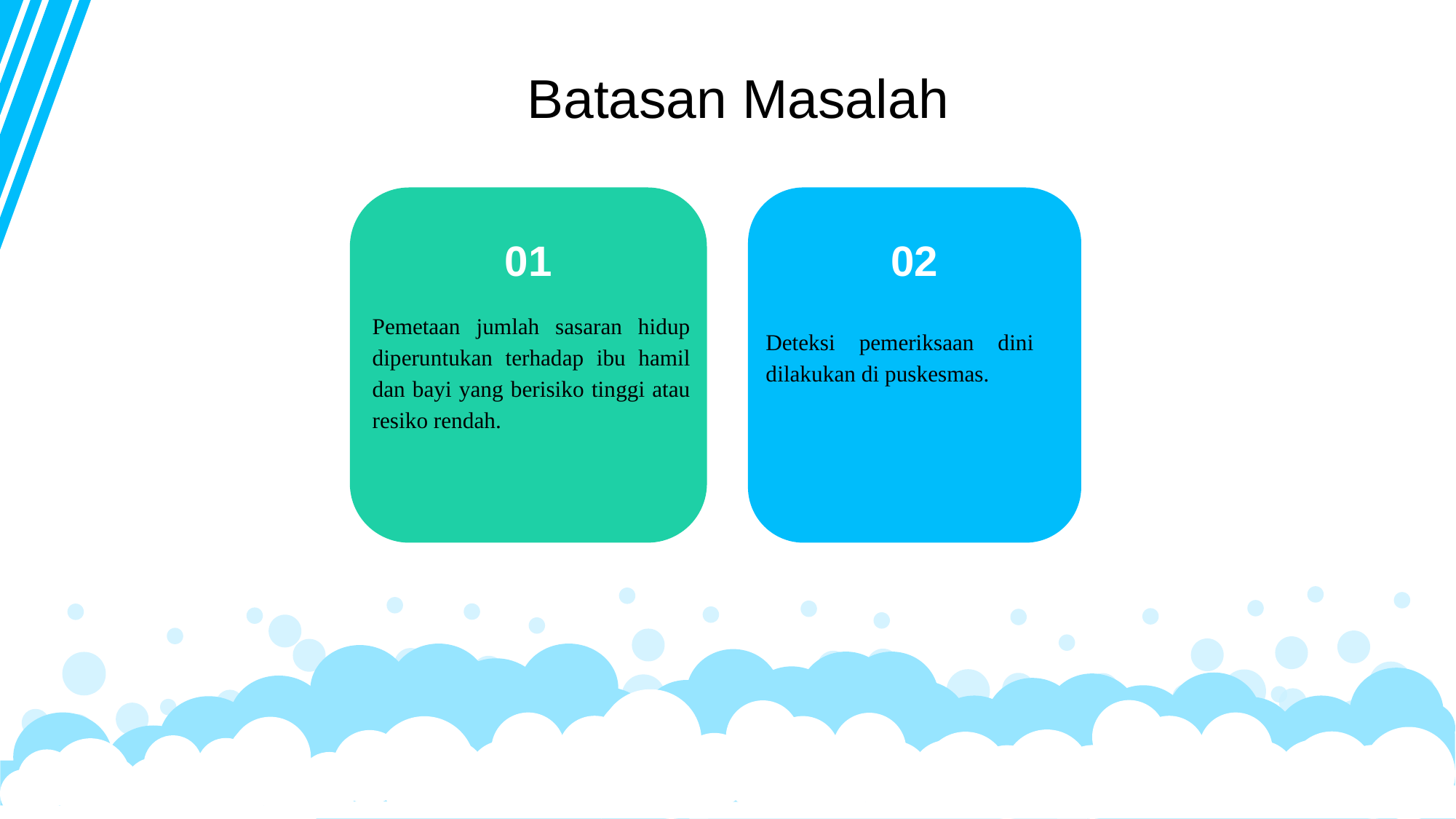

Batasan Masalah

02
01
Pemetaan jumlah sasaran hidup diperuntukan terhadap ibu hamil dan bayi yang berisiko tinggi atau resiko rendah.
Deteksi pemeriksaan dini  dilakukan di puskesmas.